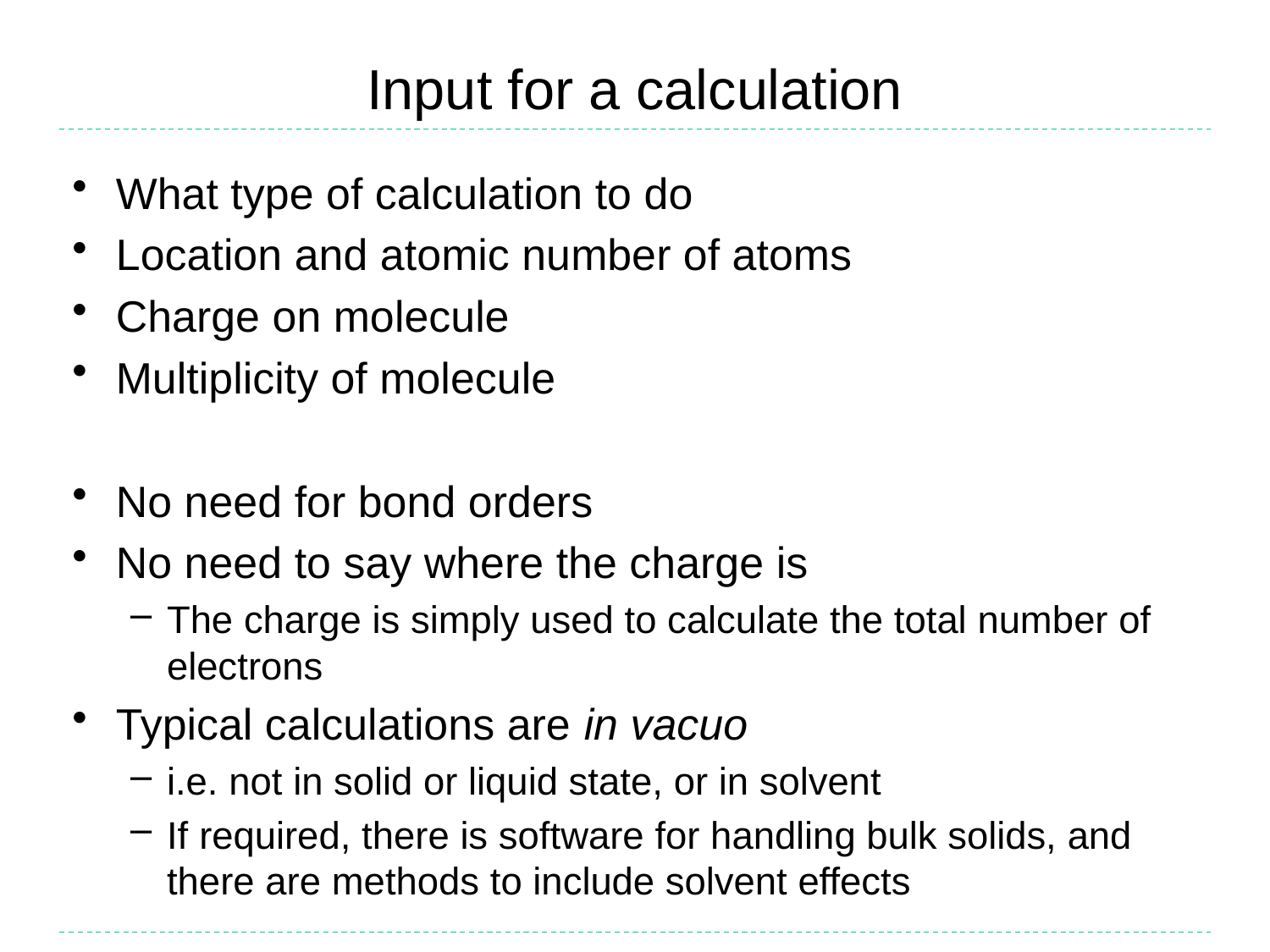

# Input for a calculation
What type of calculation to do
Location and atomic number of atoms
Charge on molecule
Multiplicity of molecule

No need for bond orders
No need to say where the charge is
The charge is simply used to calculate the total number of electrons
Typical calculations are in vacuo
i.e. not in solid or liquid state, or in solvent
If required, there is software for handling bulk solids, and there are methods to include solvent effects